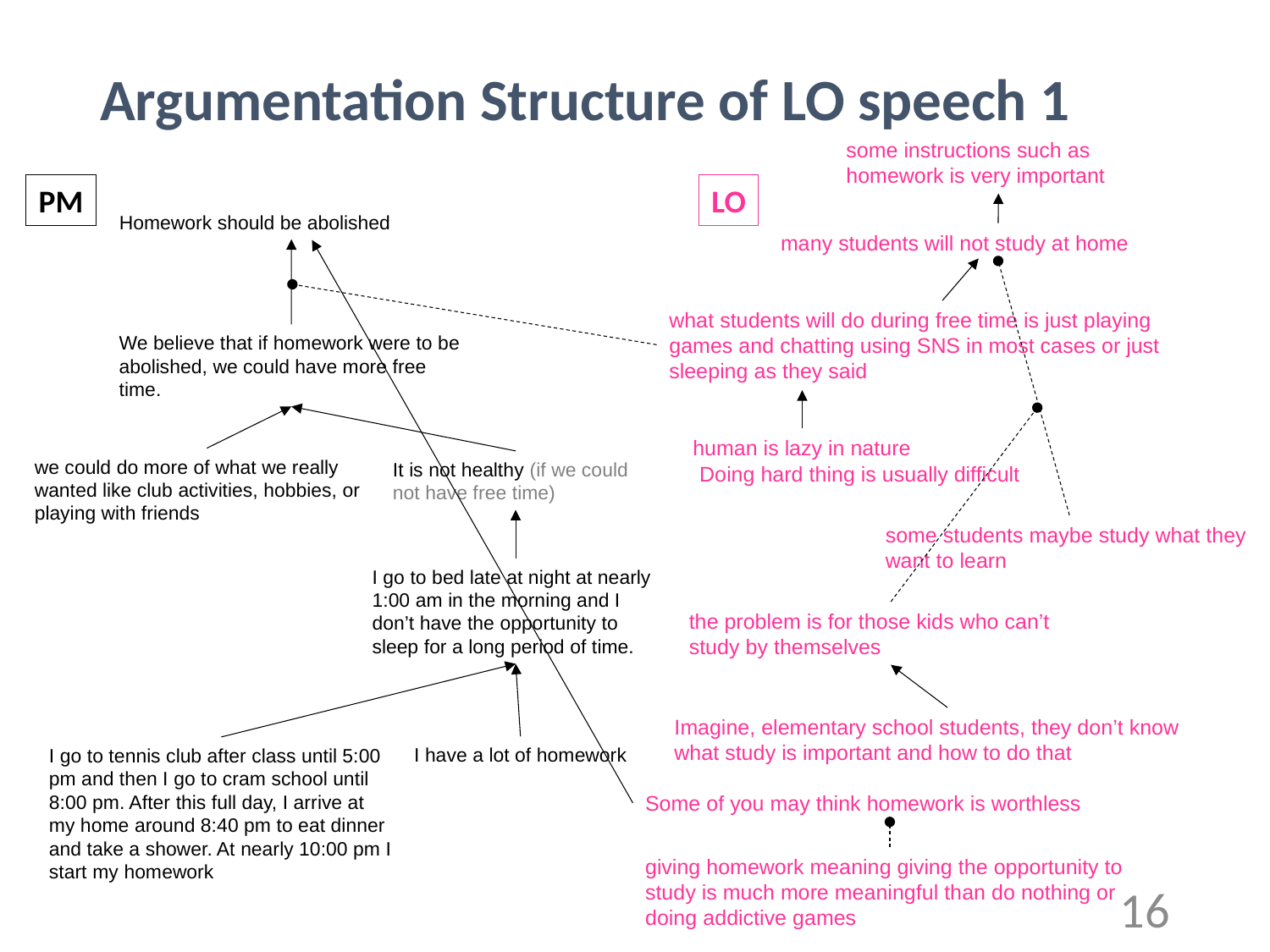

# Argumentation Structure of LO speech 1
some instructions such as homework is very important
PM
LO
Homework should be abolished
many students will not study at home
what students will do during free time is just playing games and chatting using SNS in most cases or just sleeping as they said
We believe that if homework were to be abolished, we could have more free time.
human is lazy in nature
we could do more of what we really wanted like club activities, hobbies, or playing with friends
It is not healthy (if we could not have free time)
Doing hard thing is usually difficult
some students maybe study what they want to learn
I go to bed late at night at nearly 1:00 am in the morning and I don’t have the opportunity to sleep for a long period of time.
the problem is for those kids who can’t study by themselves
Imagine, elementary school students, they don’t know what study is important and how to do that
I have a lot of homework
I go to tennis club after class until 5:00 pm and then I go to cram school until 8:00 pm. After this full day, I arrive at my home around 8:40 pm to eat dinner and take a shower. At nearly 10:00 pm I start my homework
Some of you may think homework is worthless
giving homework meaning giving the opportunity to study is much more meaningful than do nothing or doing addictive games
16